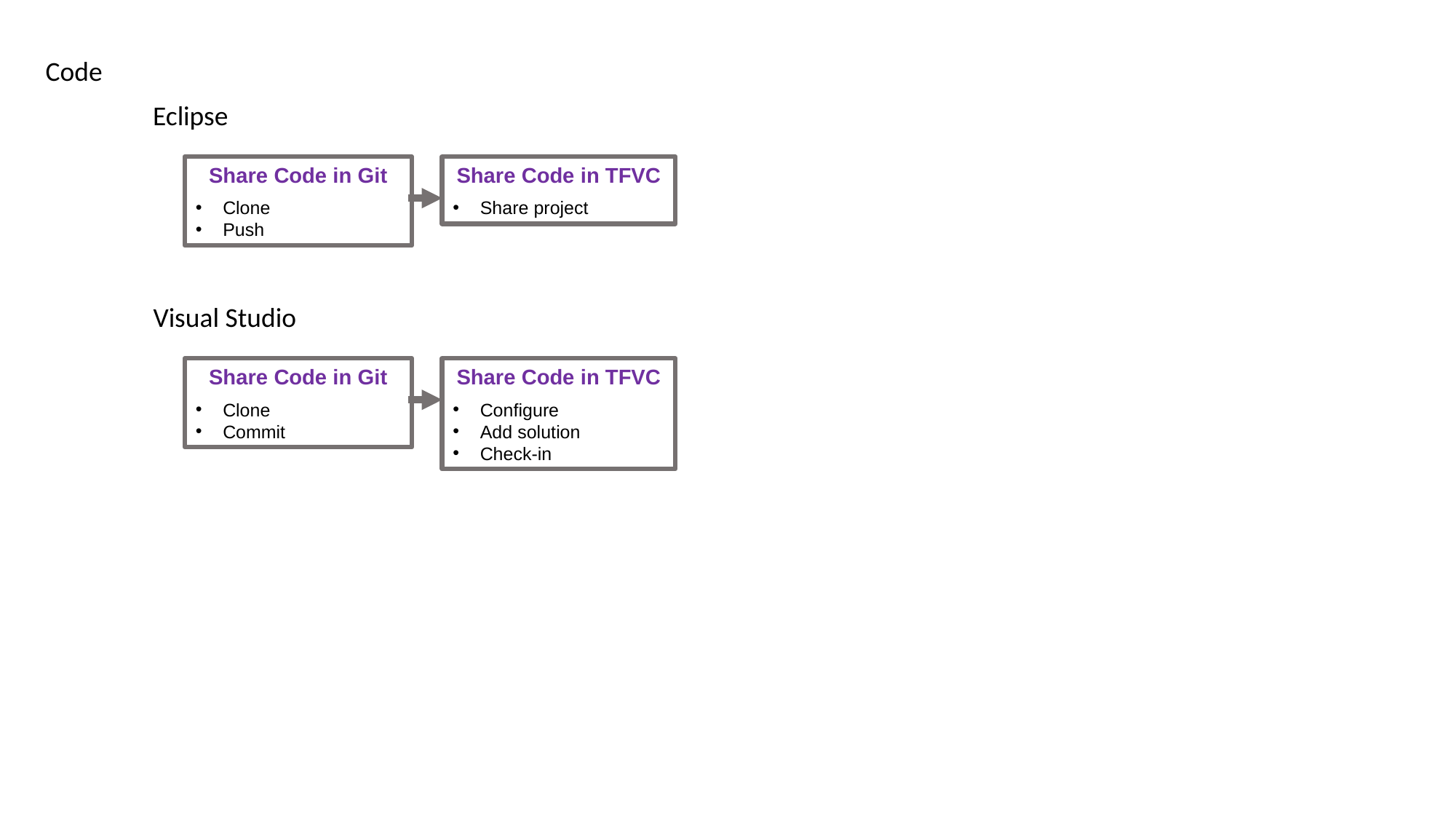

Code
Eclipse
Share Code in Git
Clone
Push
Share Code in TFVC
Share project
Visual Studio
Share Code in Git
Clone
Commit
Share Code in TFVC
Configure
Add solution
Check-in